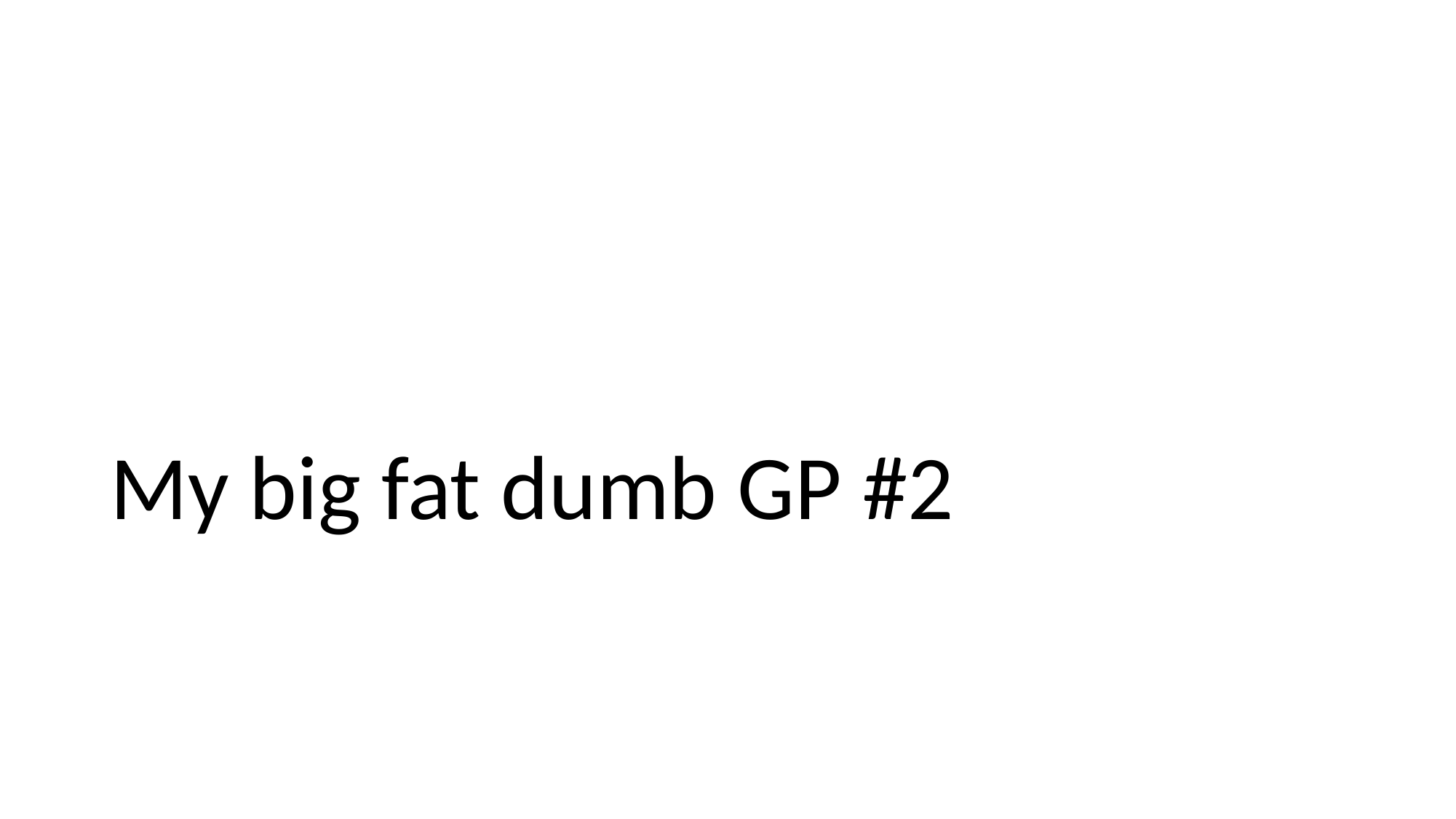

# My big fat dumb GP #2